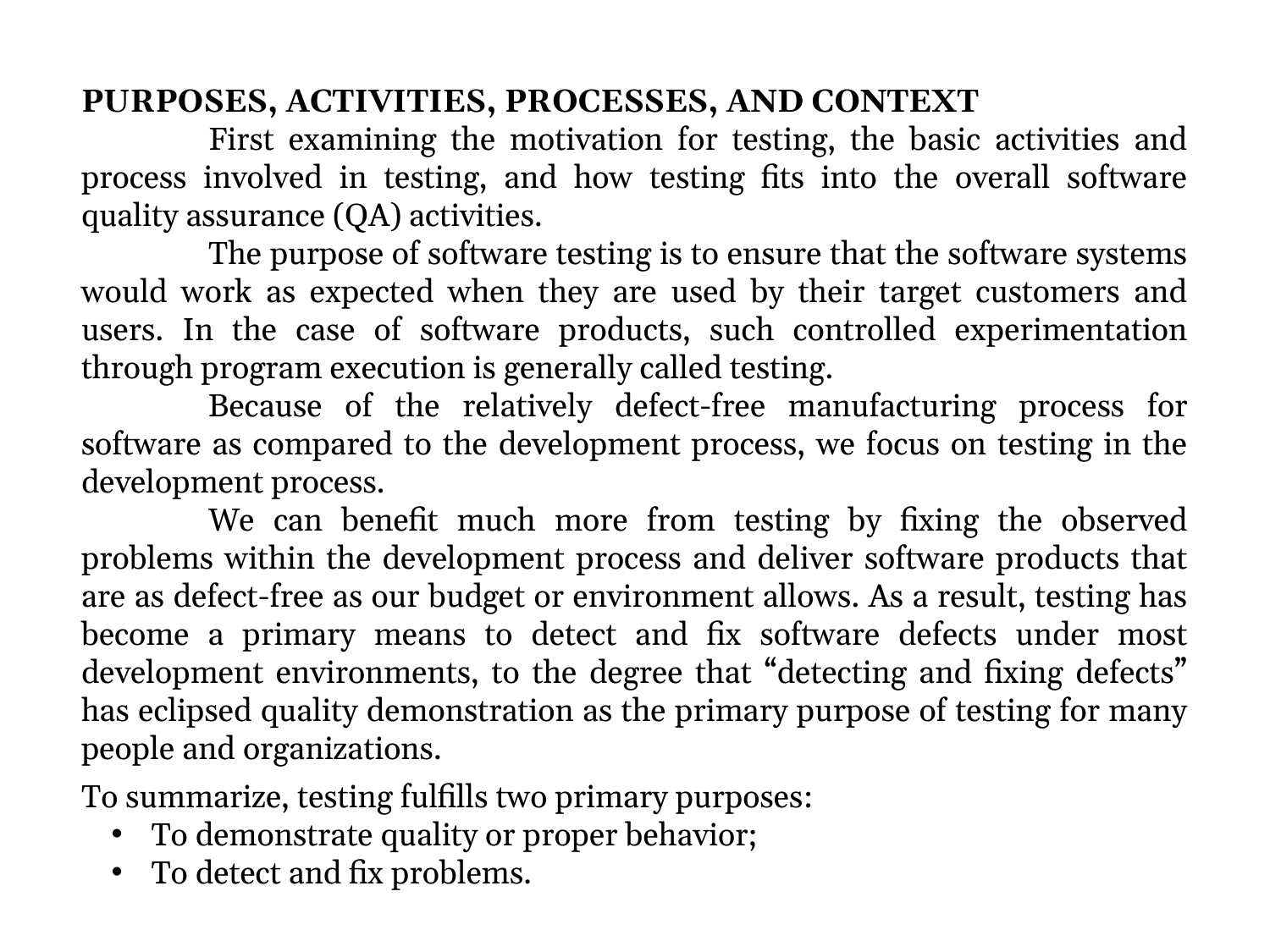

PURPOSES, ACTIVITIES, PROCESSES, AND CONTEXT
	First examining the motivation for testing, the basic activities and process involved in testing, and how testing fits into the overall software quality assurance (QA) activities.
	The purpose of software testing is to ensure that the software systems would work as expected when they are used by their target customers and users. In the case of software products, such controlled experimentation through program execution is generally called testing.
	Because of the relatively defect-free manufacturing process for software as compared to the development process, we focus on testing in the development process.
	We can benefit much more from testing by fixing the observed problems within the development process and deliver software products that are as defect-free as our budget or environment allows. As a result, testing has become a primary means to detect and fix software defects under most development environments, to the degree that “detecting and fixing defects” has eclipsed quality demonstration as the primary purpose of testing for many people and organizations.
To summarize, testing fulfills two primary purposes:
To demonstrate quality or proper behavior;
To detect and fix problems.